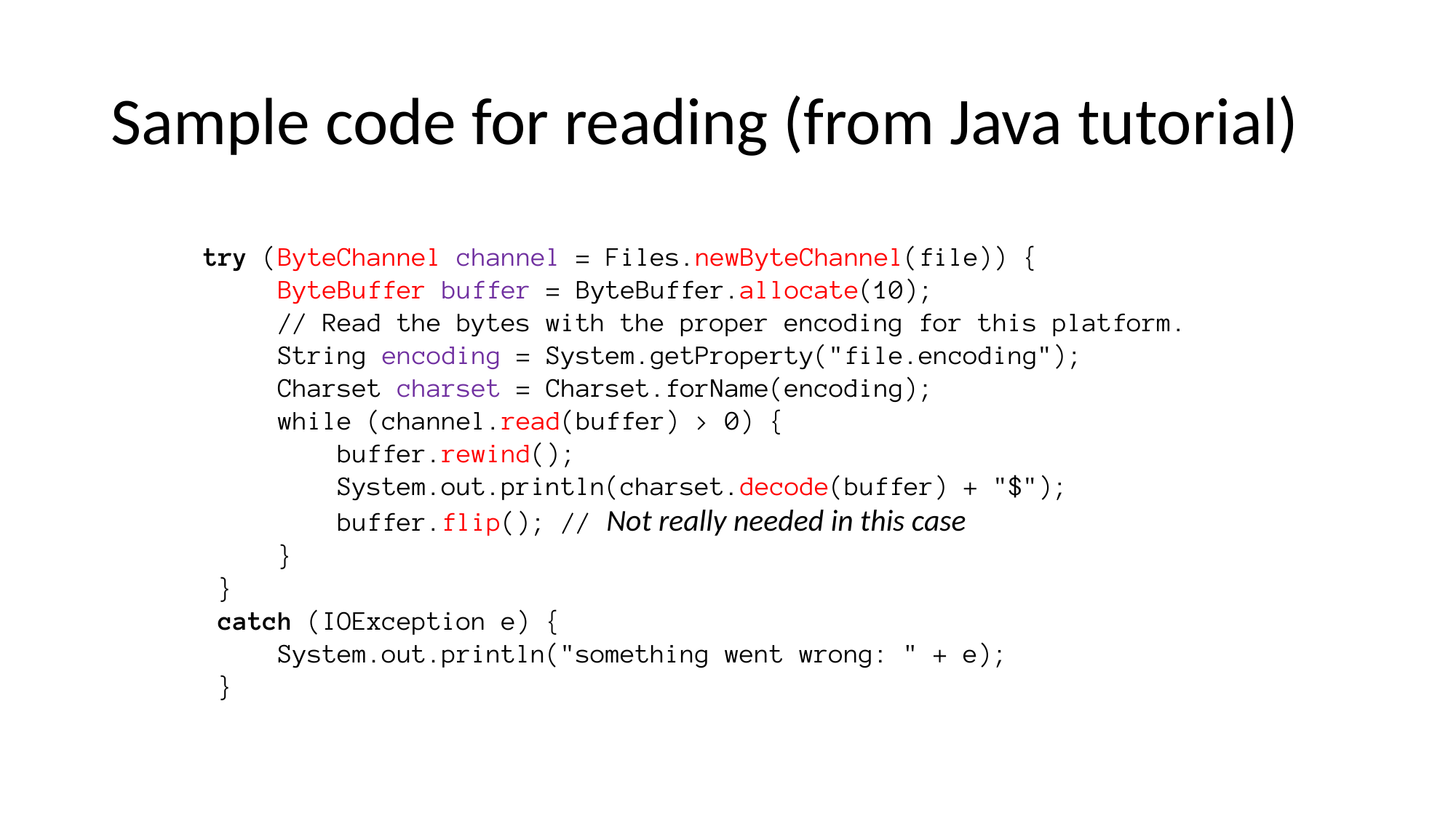

# Sample code for reading (from Java tutorial)
       try (ByteChannel channel = Files.newByteChannel(file)) {
            ByteBuffer buffer = ByteBuffer.allocate(10);
            // Read the bytes with the proper encoding for this platform.
            String encoding = System.getProperty("file.encoding");
            Charset charset = Charset.forName(encoding);
            while (channel.read(buffer) > 0) {
                buffer.rewind();
                System.out.println(charset.decode(buffer) + "$");
                buffer.flip(); // Not really needed in this case
            }
        }
        catch (IOException e) {
            System.out.println("something went wrong: " + e);
        }